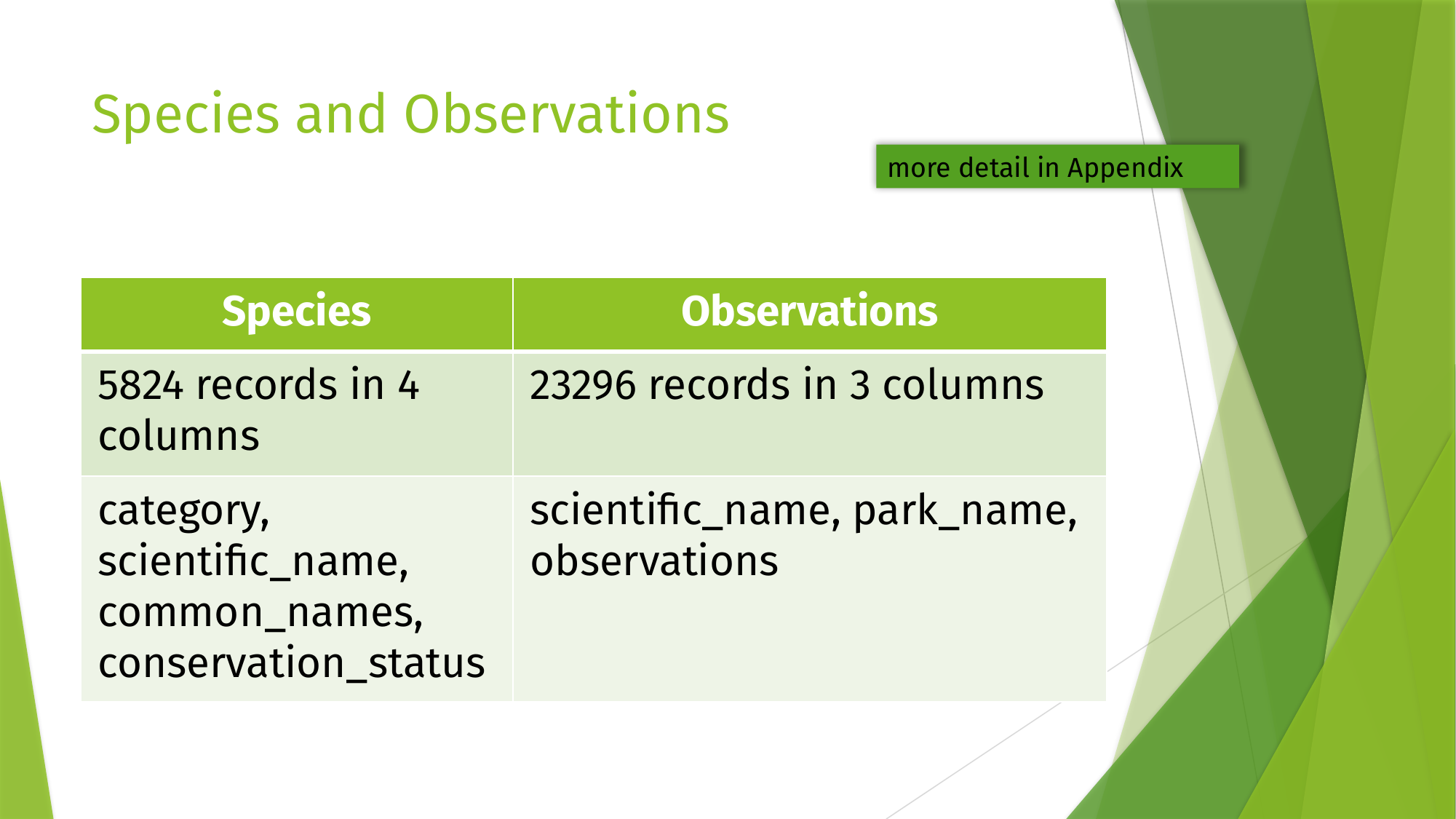

# Species and Observations
more detail in Appendix
| Species | Observations |
| --- | --- |
| 5824 records in 4 columns | 23296 records in 3 columns |
| category, scientific\_name, common\_names, conservation\_status | scientific\_name, park\_name, observations |